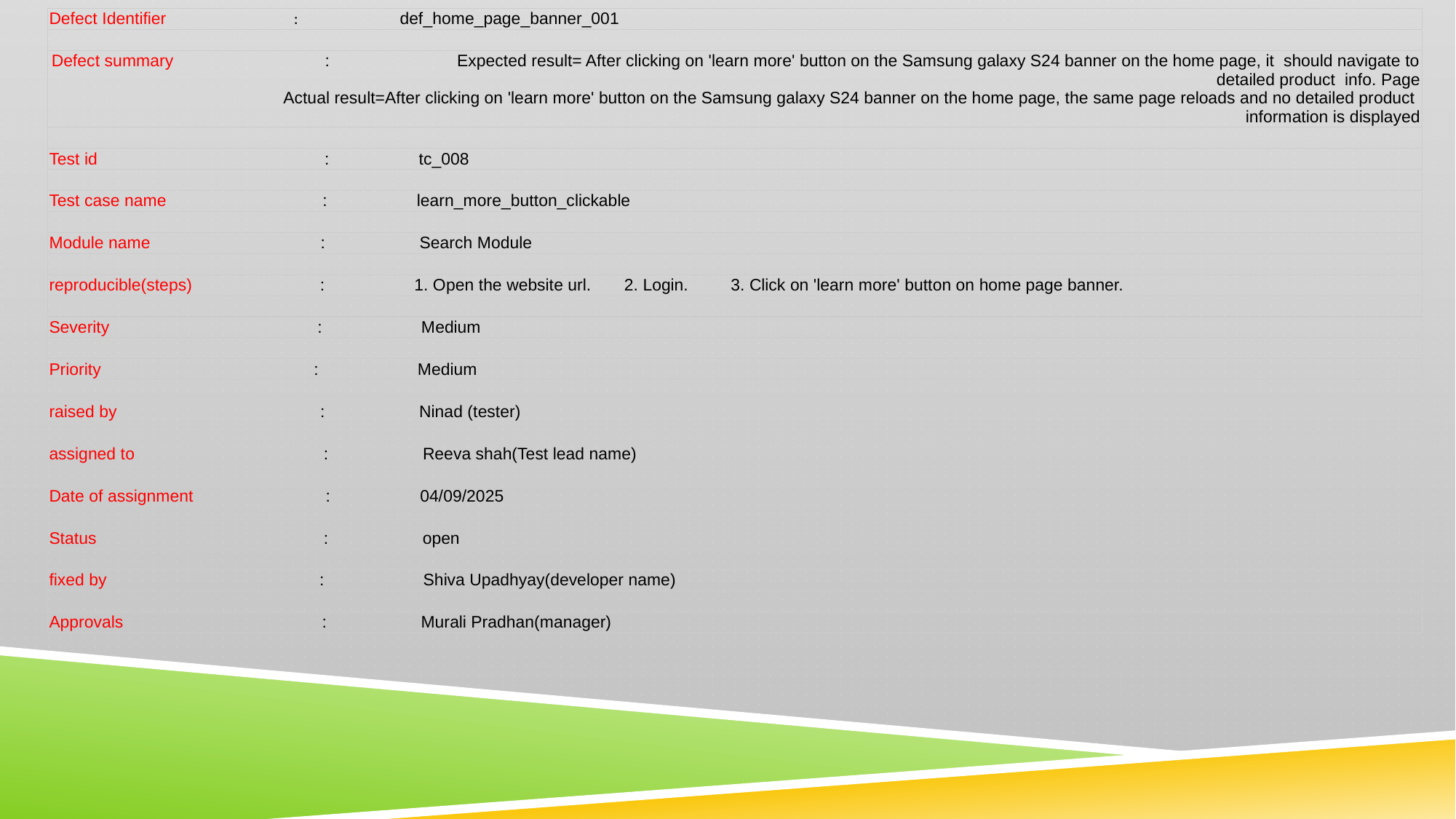

| Defect Identifier : def\_home\_page\_banner\_001 |
| --- |
|  |
| Defect summary : Expected result= After clicking on 'learn more' button on the Samsung galaxy S24 banner on the home page, it should navigate to detailed product info. Page Actual result=After clicking on 'learn more' button on the Samsung galaxy S24 banner on the home page, the same page reloads and no detailed product information is displayed |
|  |
| Test id : tc\_008 |
|  |
| Test case name : learn\_more\_button\_clickable |
|  |
| Module name : Search Module |
|  |
| reproducible(steps) : 1. Open the website url. 2. Login. 3. Click on 'learn more' button on home page banner. |
|  |
| Severity : Medium |
|  |
| Priority : Medium |
|  |
| raised by : Ninad (tester) |
|  |
| assigned to : Reeva shah(Test lead name) |
|  |
| Date of assignment : 04/09/2025 |
|  |
| Status : open |
|  |
| fixed by : Shiva Upadhyay(developer name) |
|  |
| Approvals : Murali Pradhan(manager) |